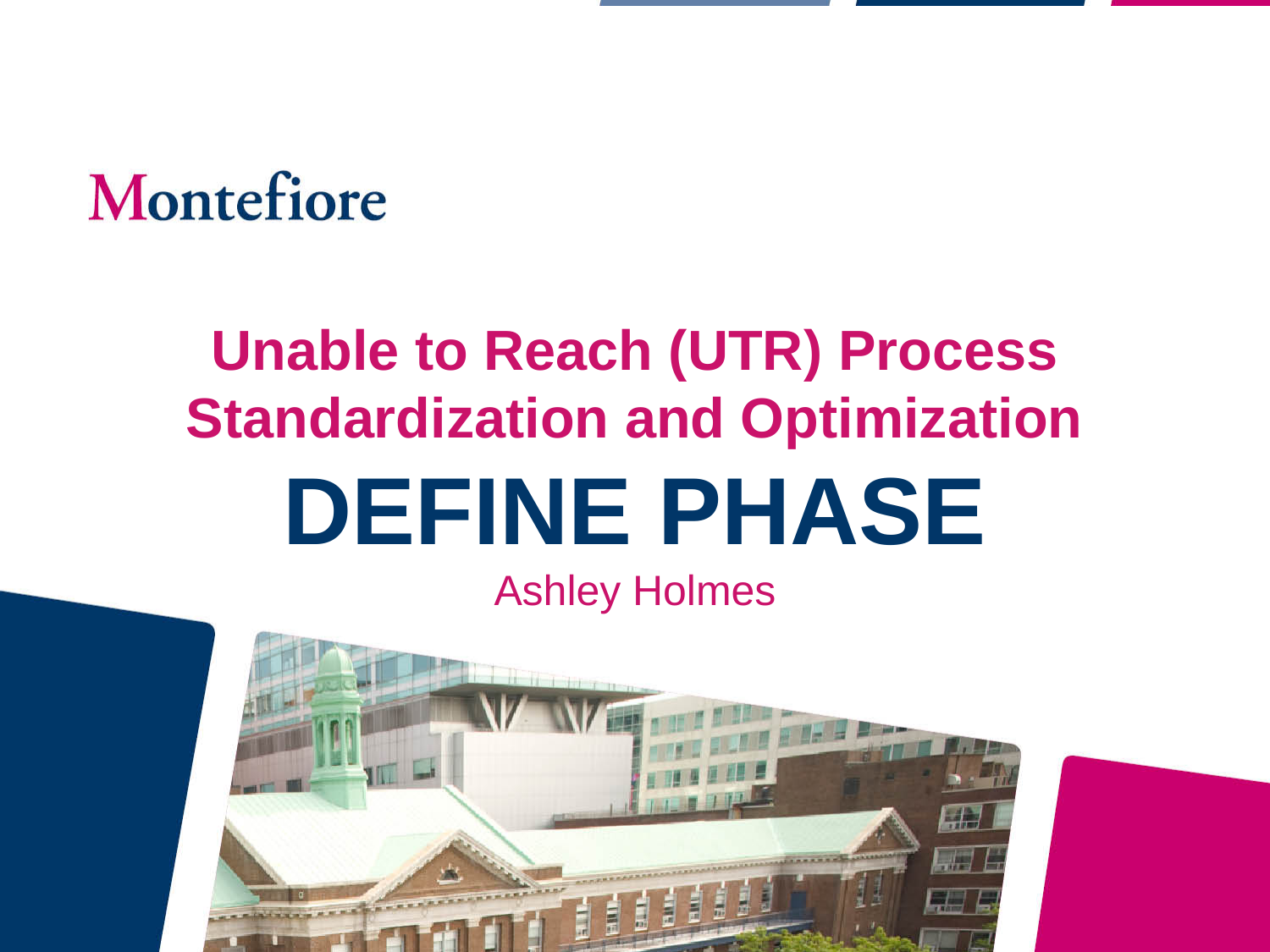

# Unable to Reach (UTR) Process Standardization and Optimization DEFINE PHASE Ashley Holmes